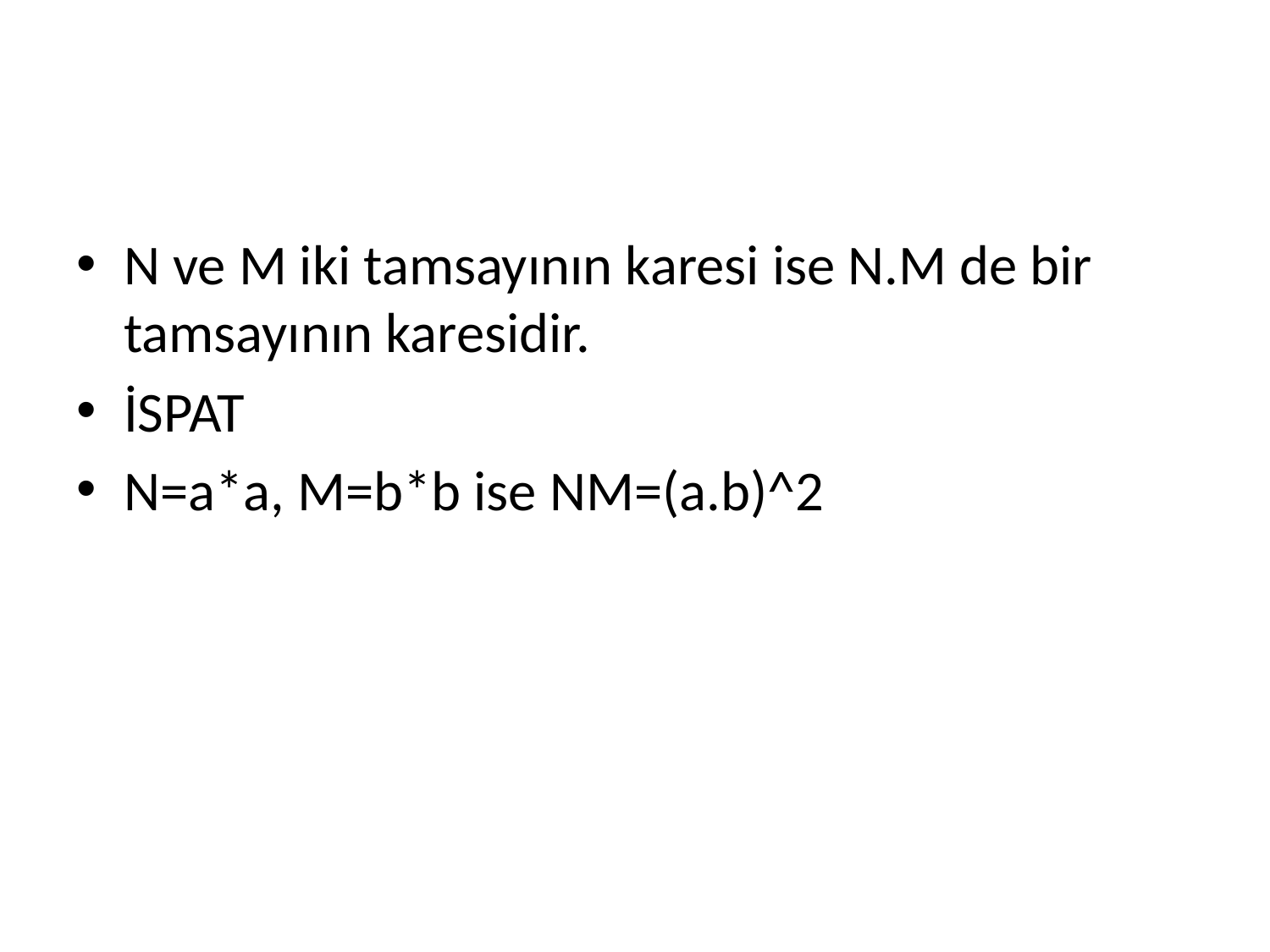

#
N ve M iki tamsayının karesi ise N.M de bir tamsayının karesidir.
İSPAT
N=a*a, M=b*b ise NM=(a.b)^2